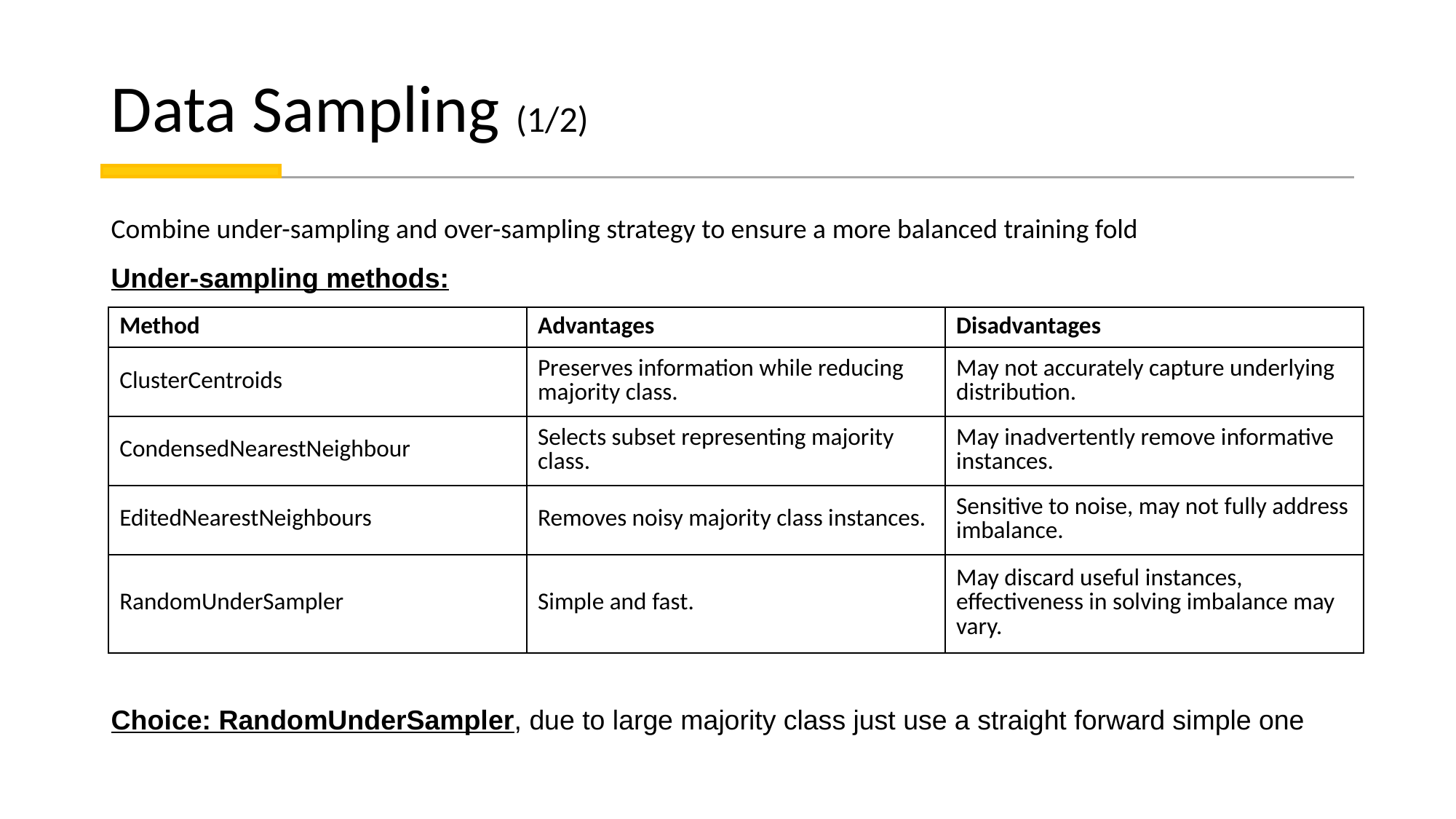

# Data Sampling (1/2)

Combine under-sampling and over-sampling strategy to ensure a more balanced training fold
Under-sampling methods:

Choice: RandomUnderSampler, due to large majority class just use a straight forward simple one
| Method | Advantages | Disadvantages |
| --- | --- | --- |
| ClusterCentroids | Preserves information while reducing majority class. | May not accurately capture underlying distribution. |
| CondensedNearestNeighbour | Selects subset representing majority class. | May inadvertently remove informative instances. |
| EditedNearestNeighbours | Removes noisy majority class instances. | Sensitive to noise, may not fully address imbalance. |
| RandomUnderSampler | Simple and fast. | May discard useful instances, effectiveness in solving imbalance may vary. |